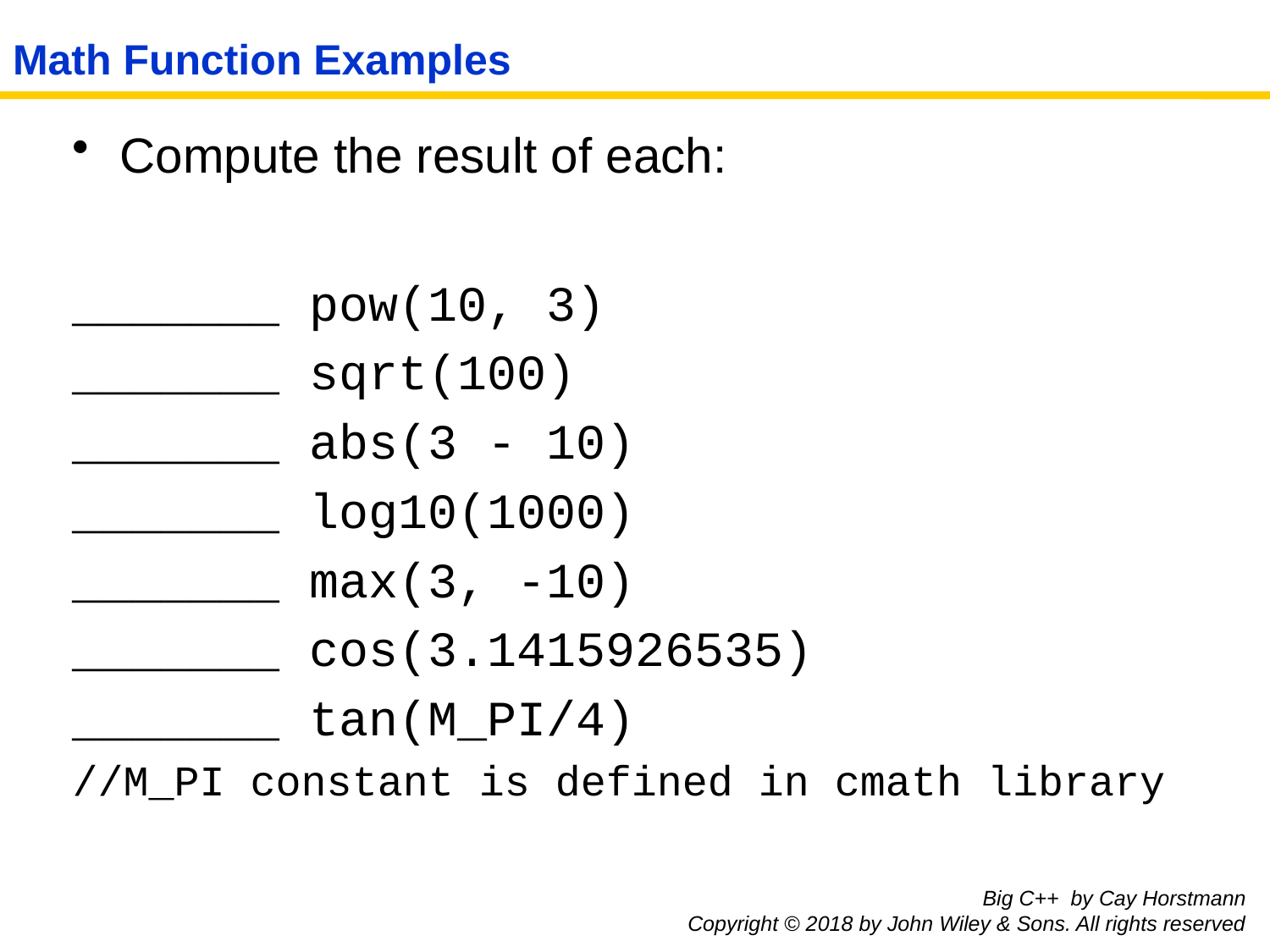

# Math Function Examples
Compute the result of each:

_______ pow(10, 3)
_______ sqrt(100)
_______ abs(3 - 10)
_______ log10(1000)
_______ max(3, -10)
_______ cos(3.1415926535)
_______ tan(M_PI/4)
//M_PI constant is defined in cmath library

Big C++  by Cay Horstmann
Copyright © 2018 by John Wiley & Sons. All rights reserved